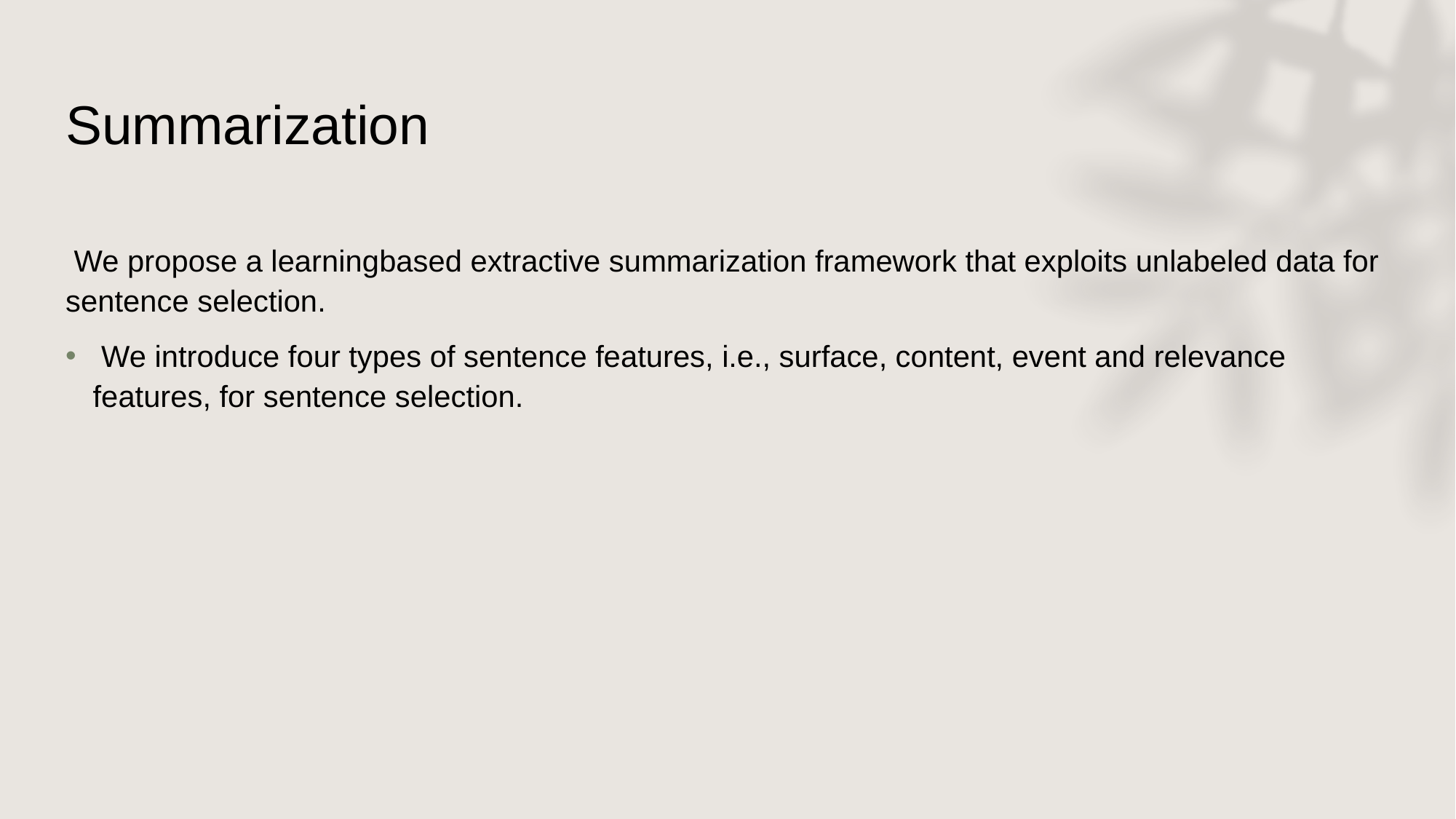

# Summarization
 We propose a learningbased extractive summarization framework that exploits unlabeled data for sentence selection.
 We introduce four types of sentence features, i.e., surface, content, event and relevance features, for sentence selection.